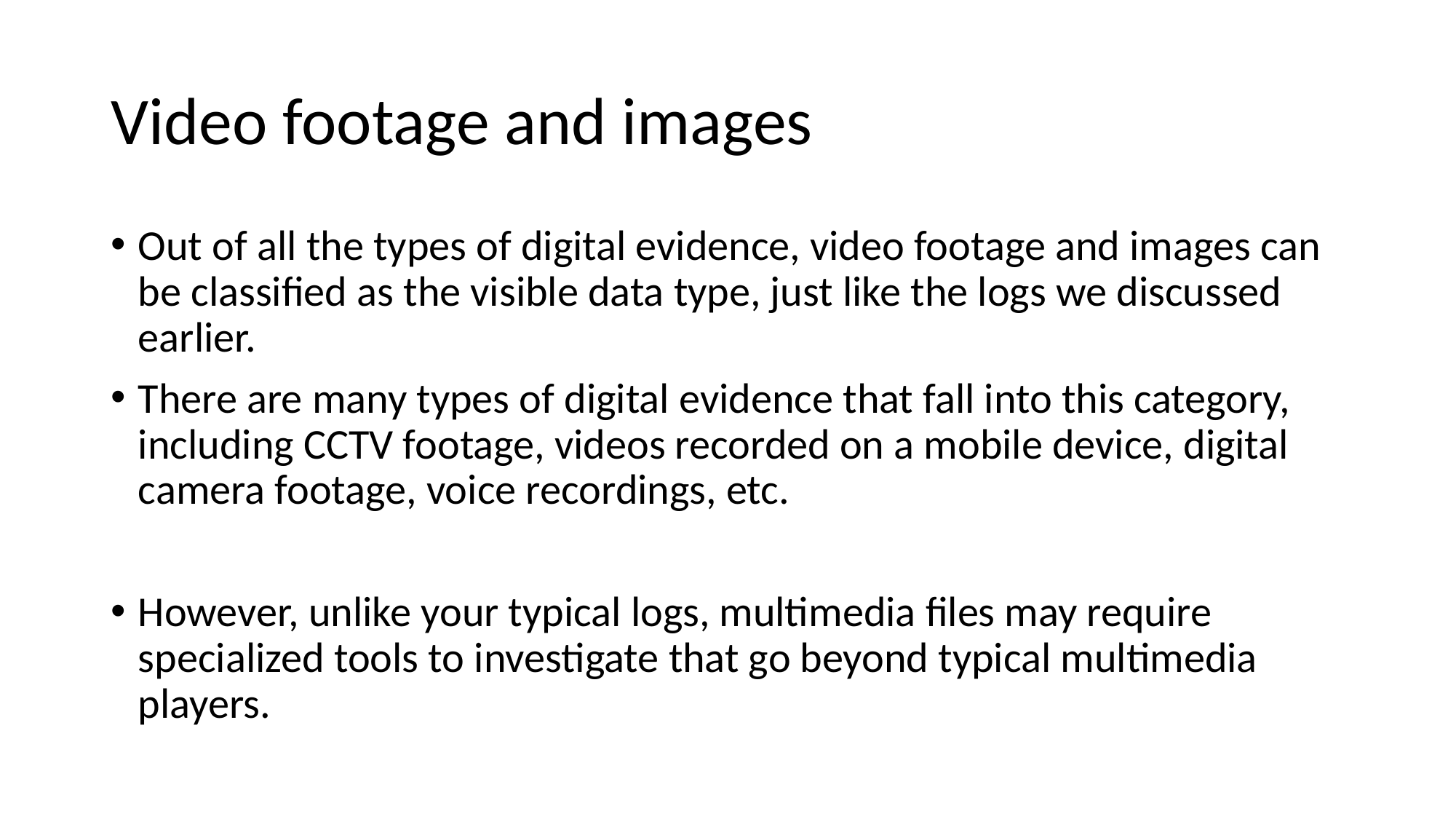

# Video footage and images
Out of all the types of digital evidence, video footage and images can be classified as the visible data type, just like the logs we discussed earlier.
There are many types of digital evidence that fall into this category, including CCTV footage, videos recorded on a mobile device, digital camera footage, voice recordings, etc.

However, unlike your typical logs, multimedia files may require specialized tools to investigate that go beyond typical multimedia players.